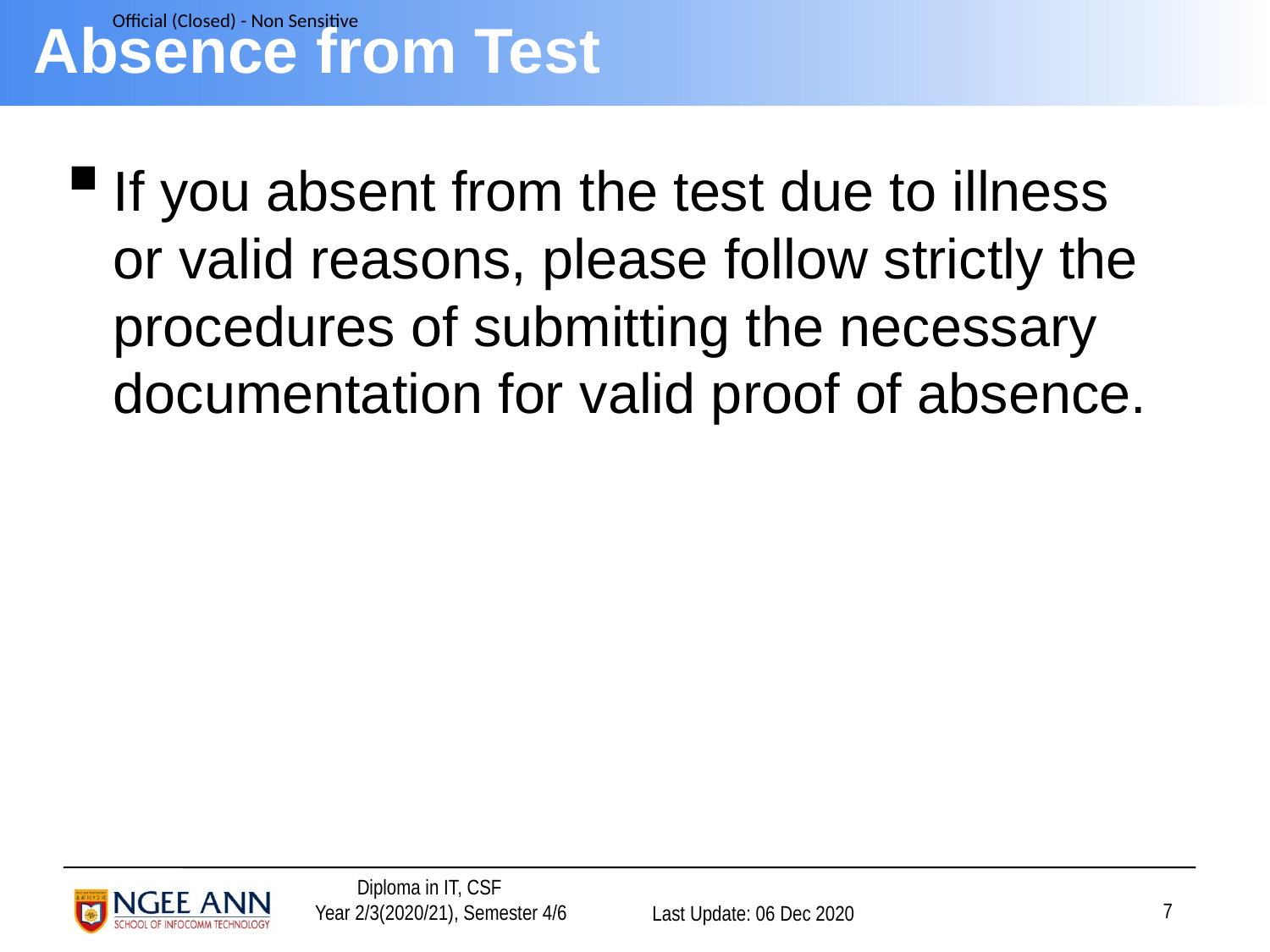

# Absence from Test
If you absent from the test due to illness or valid reasons, please follow strictly the procedures of submitting the necessary documentation for valid proof of absence.